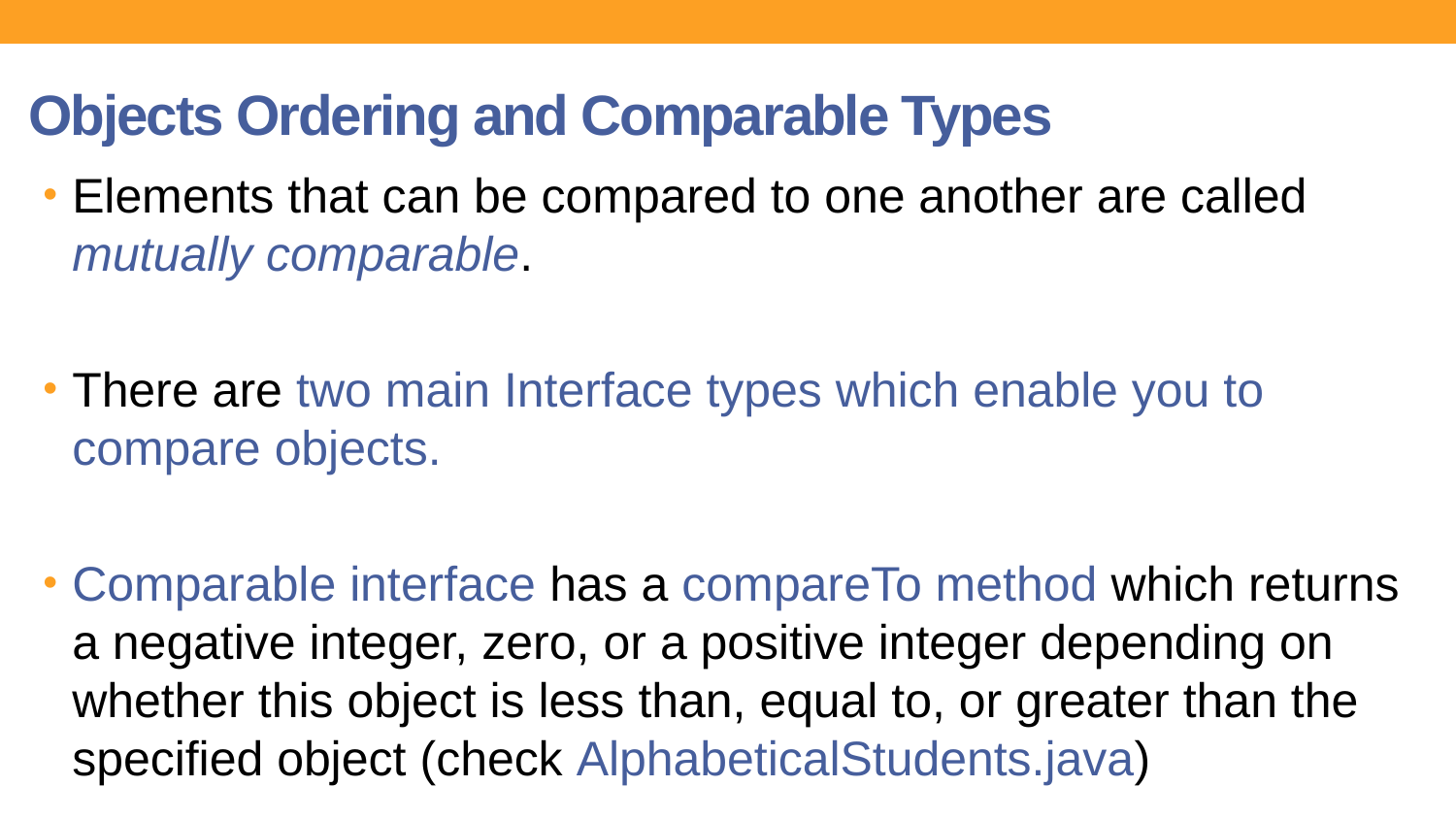

Objects Ordering and Comparable Types
Elements that can be compared to one another are called mutually comparable.

There are two main Interface types which enable you to compare objects.

Comparable interface has a compareTo method which returns a negative integer, zero, or a positive integer depending on whether this object is less than, equal to, or greater than the specified object (check AlphabeticalStudents.java)